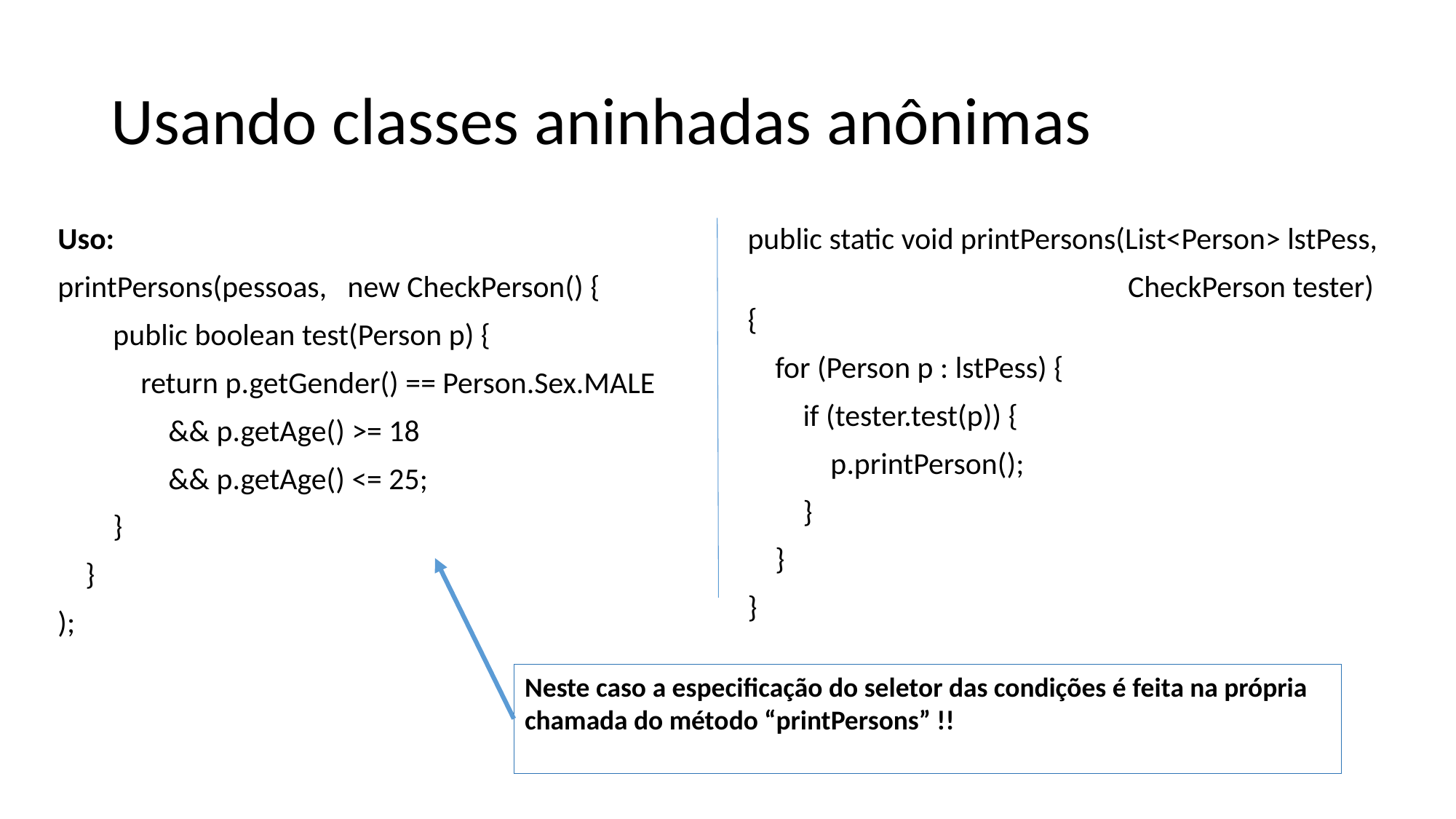

# Usando classes aninhadas anônimas
Uso:
printPersons(pessoas,   new CheckPerson() {
        public boolean test(Person p) {
            return p.getGender() == Person.Sex.MALE
                && p.getAge() >= 18
                && p.getAge() <= 25;
        }
    }
);
public static void printPersons(List<Person> lstPess,
                                                       CheckPerson tester) {
    for (Person p : lstPess) {
        if (tester.test(p)) {
            p.printPerson();
        }
    }
}
Neste caso a especificação do seletor das condições é feita na própria chamada do método “printPersons” !!